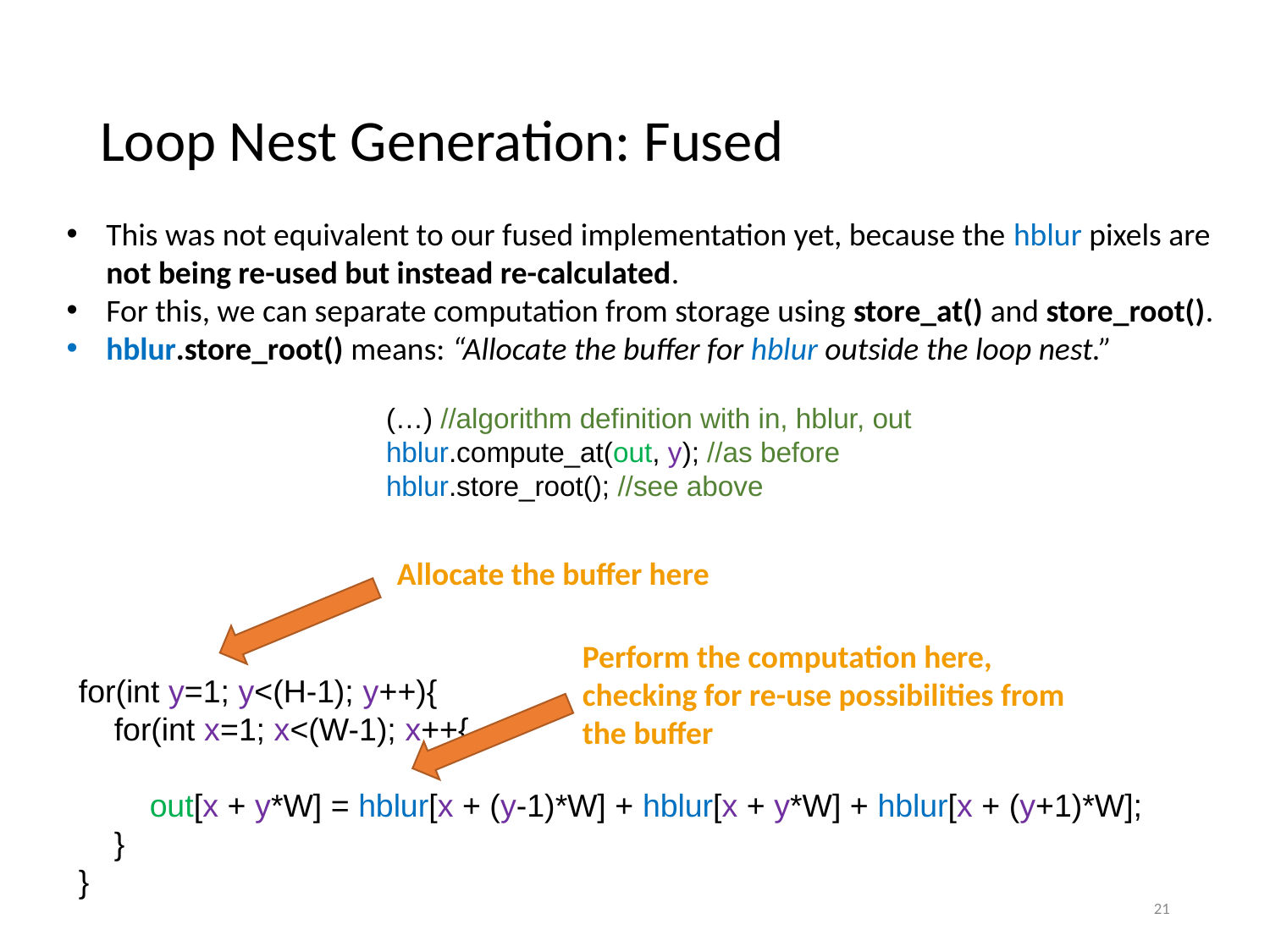

# Loop Nest Generation: Fused
This was not equivalent to our fused implementation yet, because the hblur pixels are not being re-used but instead re-calculated.
For this, we can separate computation from storage using store_at() and store_root().
hblur.store_root() means: “Allocate the buffer for hblur outside the loop nest.”
(…) //algorithm definition with in, hblur, out
hblur.compute_at(out, y); //as before
hblur.store_root(); //see above
Allocate the buffer here

Perform the computation here, checking for re-use possibilities from the buffer
for(int y=1; y<(H-1); y++){
    for(int x=1; x<(W-1); x++{

        out[x + y*W] = hblur[x + (y-1)*W] + hblur[x + y*W] + hblur[x + (y+1)*W];
    }
}

21